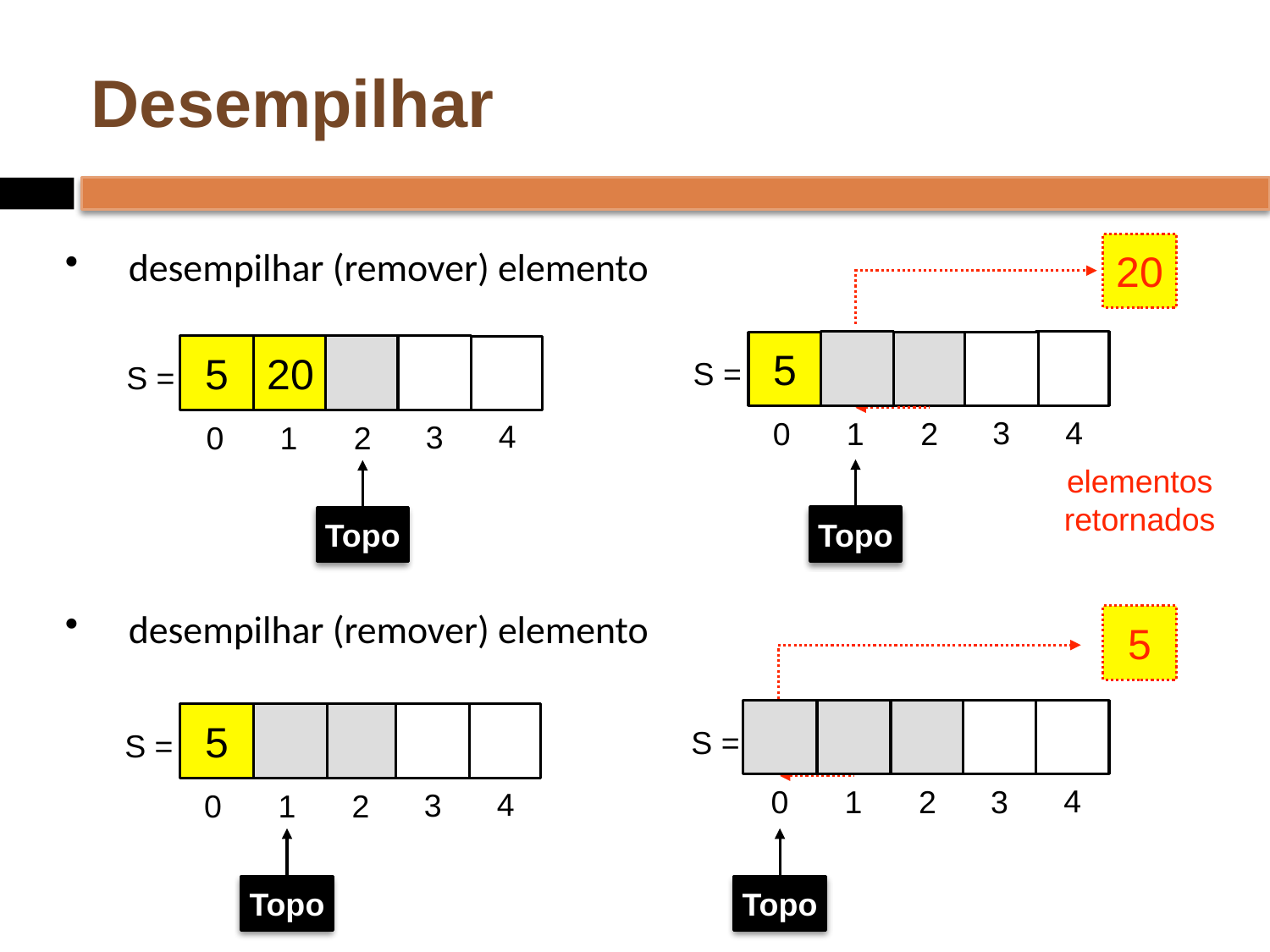

# Desempilhar
20
desempilhar (remover) elemento

5

5
20

S =
S =
4
3
0
1
2
4
3
0
1
2
elementos
retornados

Topo
Topo
desempilhar (remover) elemento
5

5

S =
S =
4
3
0
1
2
4
3
0
1
2

Topo
Topo
54